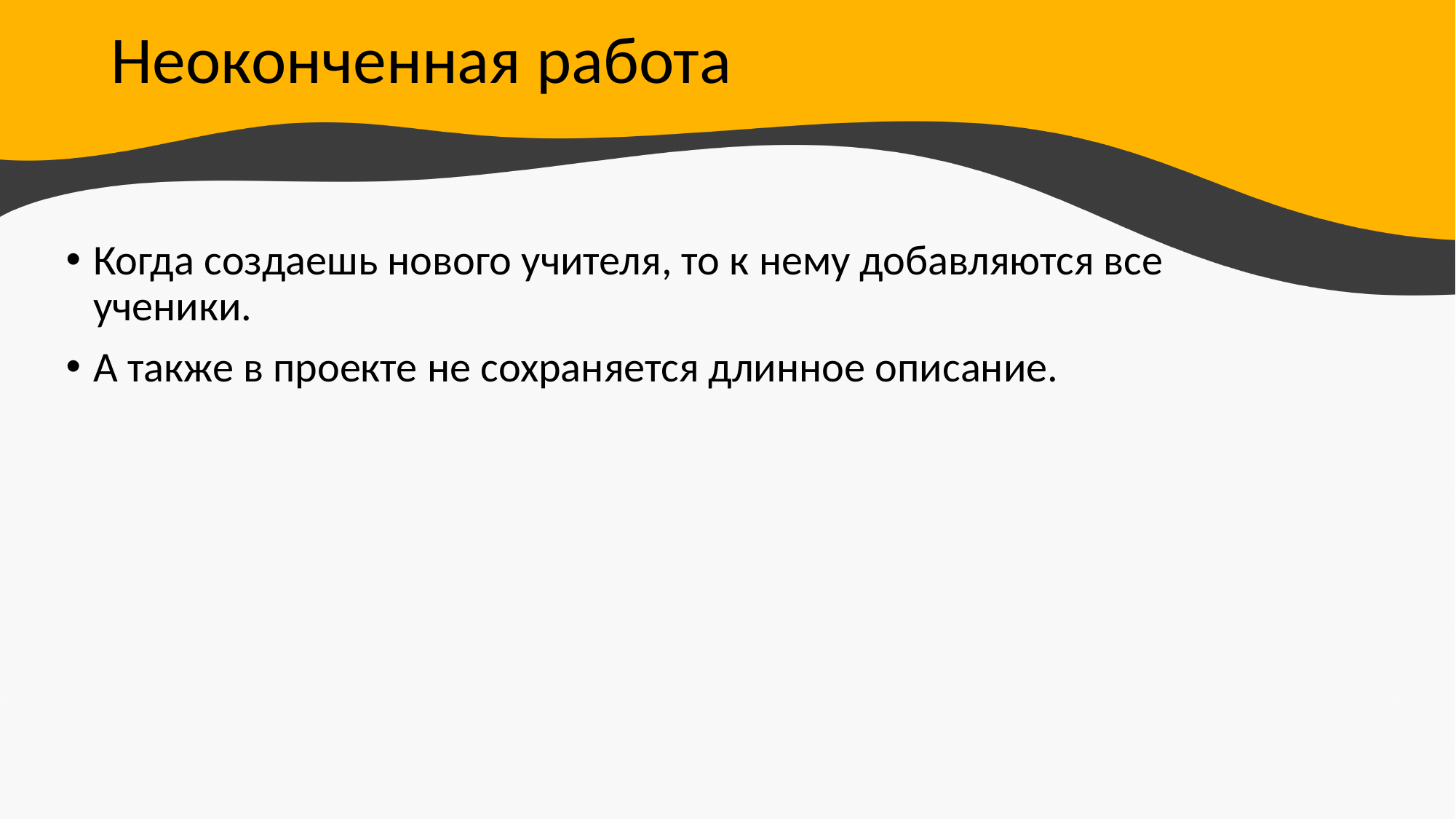

# Неоконченная работа
Когда создаешь нового учителя, то к нему добавляются все ученики.
А также в проекте не сохраняется длинное описание.